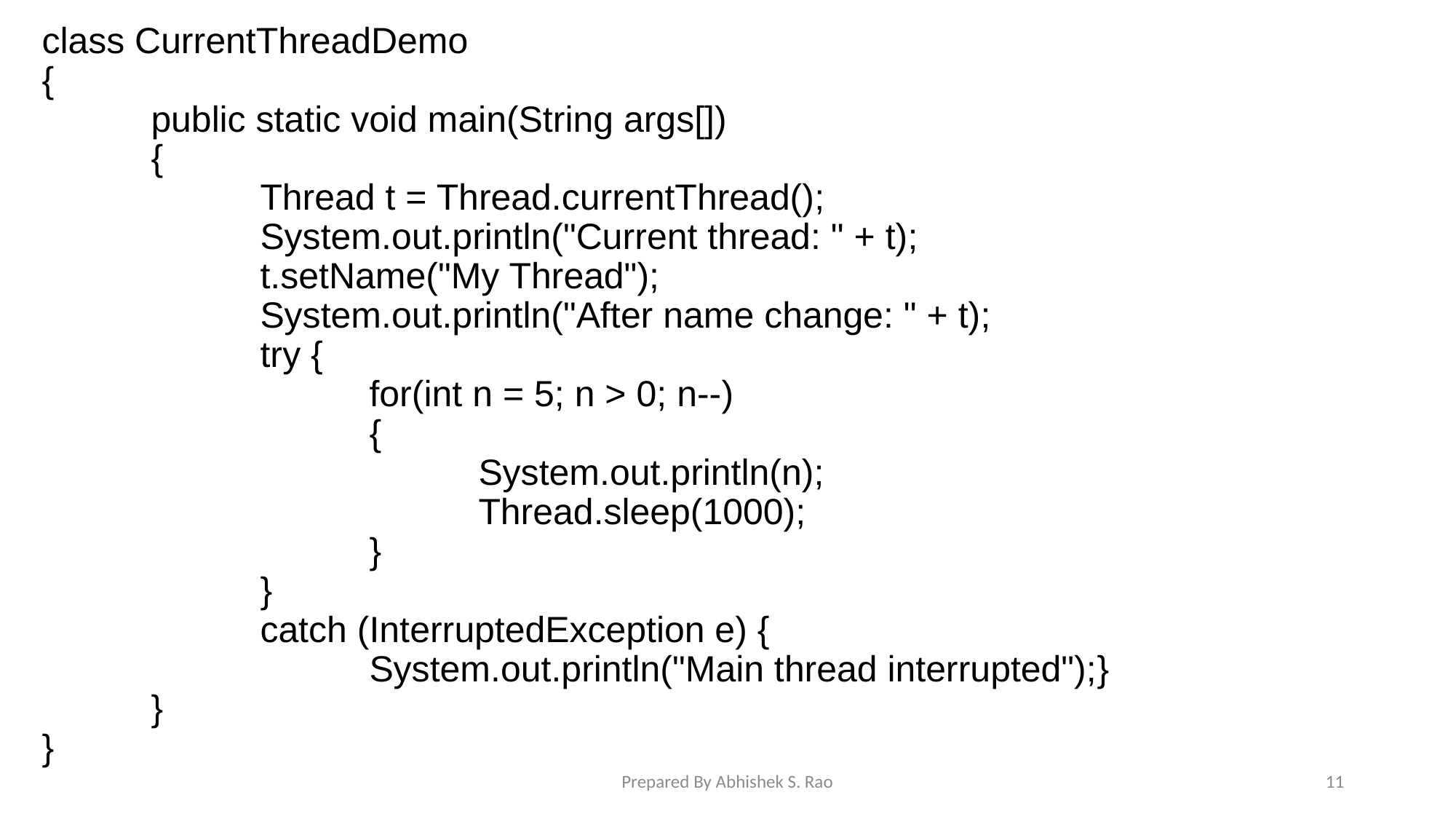

class CurrentThreadDemo
{
	public static void main(String args[])
	{
		Thread t = Thread.currentThread();
		System.out.println("Current thread: " + t);
		t.setName("My Thread");
		System.out.println("After name change: " + t);
		try {
			for(int n = 5; n > 0; n--)
			{
				System.out.println(n);
				Thread.sleep(1000);
			}
		}
		catch (InterruptedException e) {
			System.out.println("Main thread interrupted");}
	}
}
Prepared By Abhishek S. Rao
11